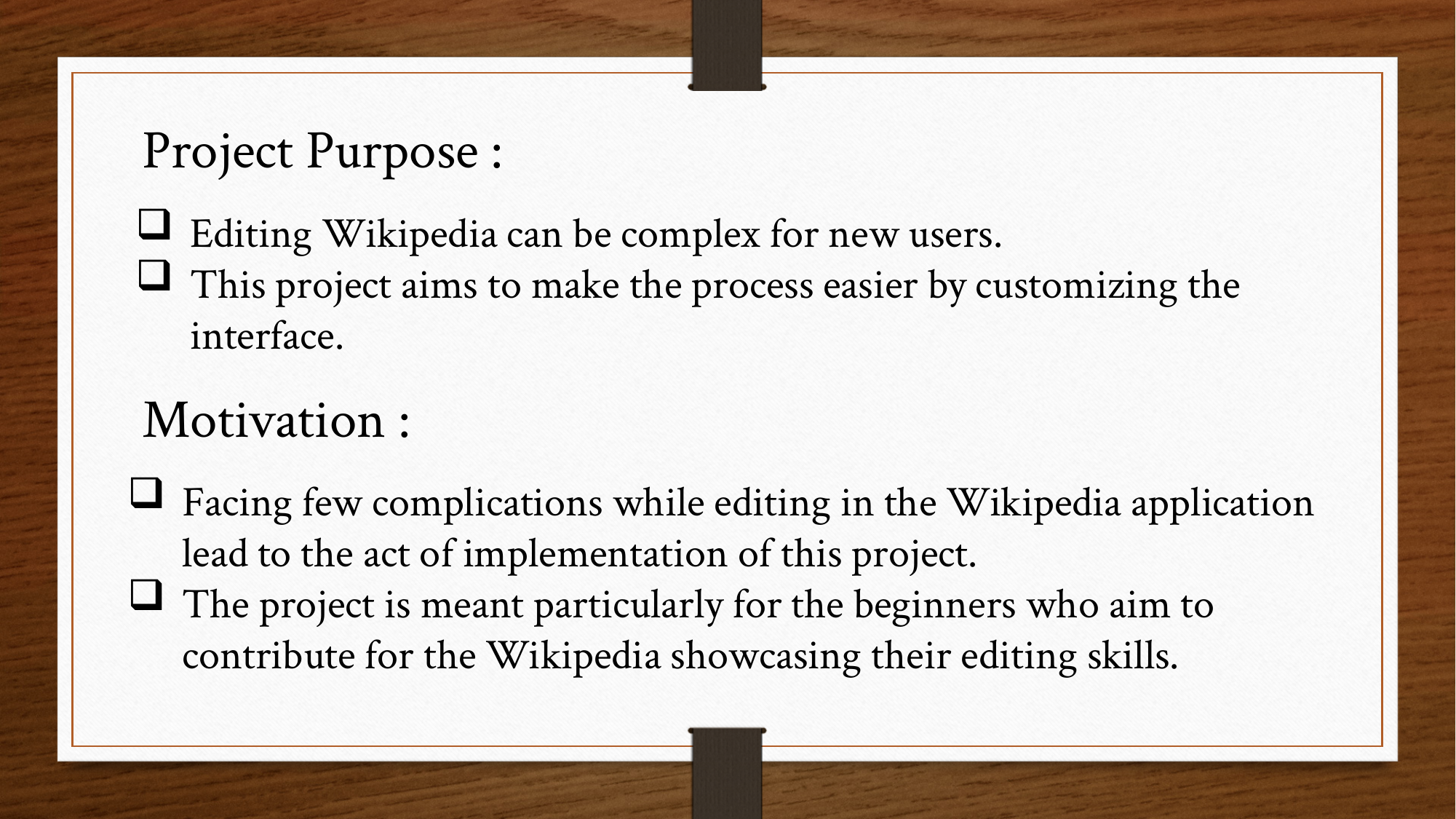

Project Purpose :
Editing Wikipedia can be complex for new users.
This project aims to make the process easier by customizing the interface.

Motivation :
Facing few complications while editing in the Wikipedia application lead to the act of implementation of this project.
The project is meant particularly for the beginners who aim to contribute for the Wikipedia showcasing their editing skills.